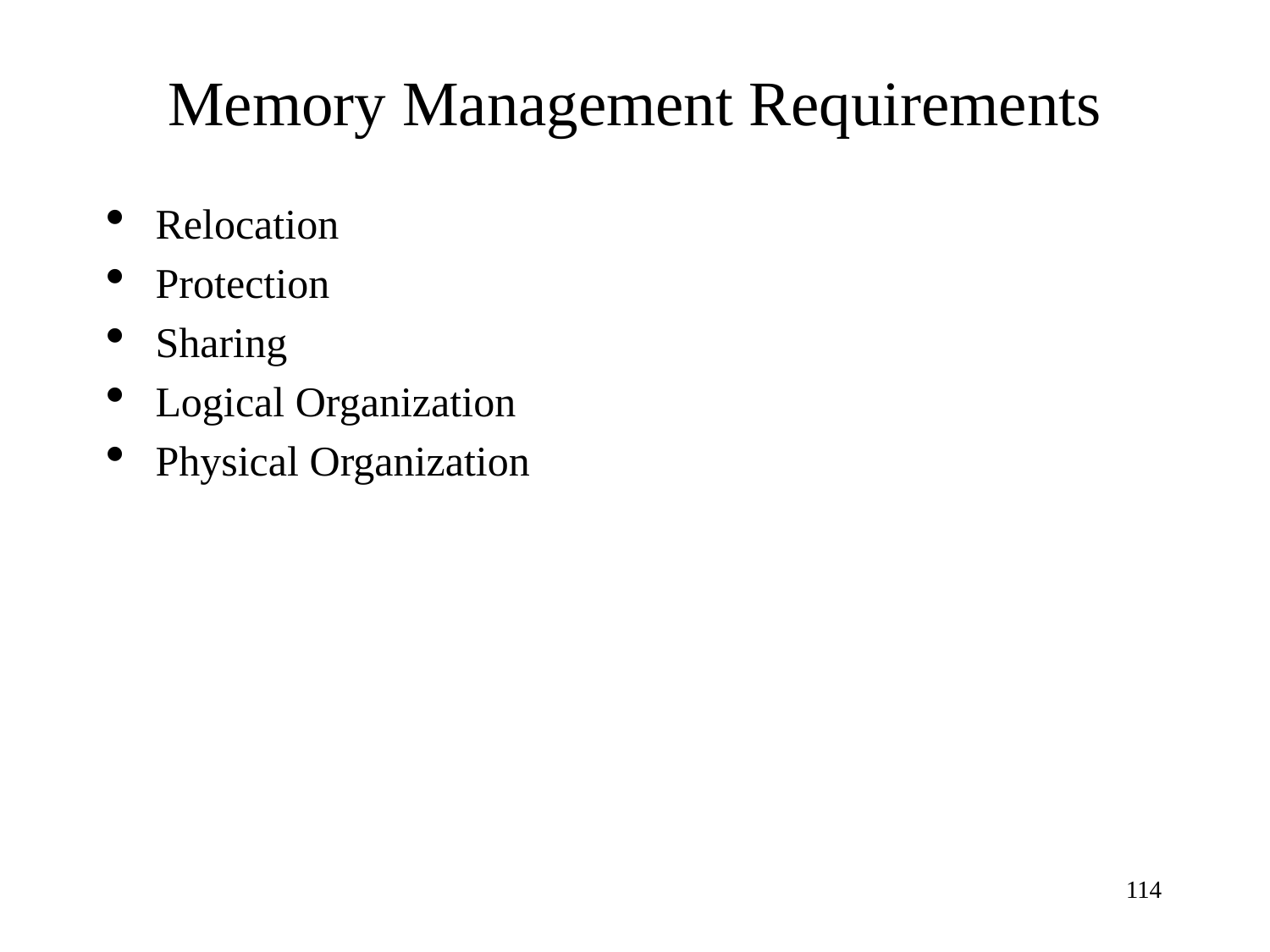

Memory Management Requirements
Relocation
Protection
Sharing
Logical Organization
Physical Organization
114